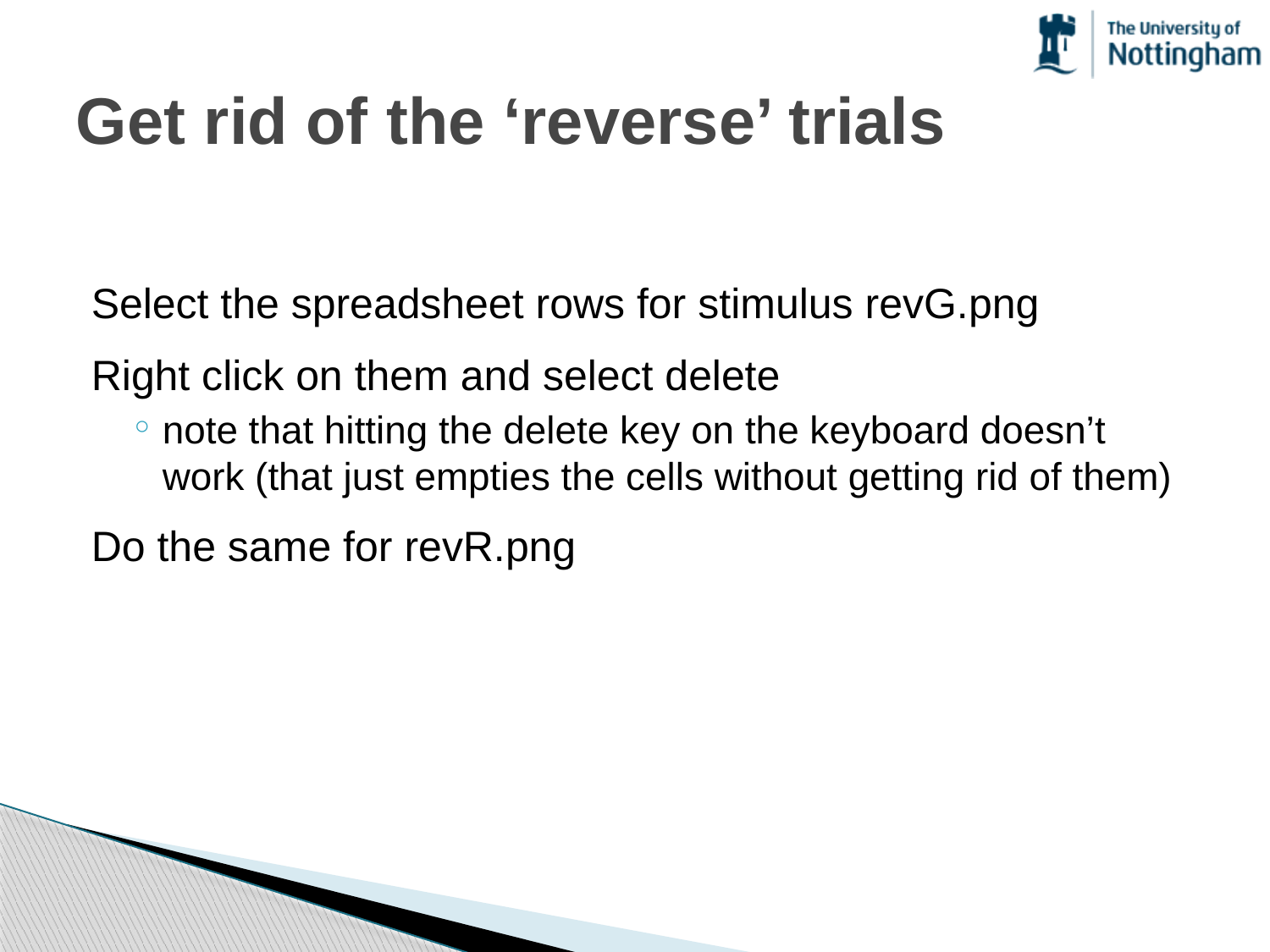

# Get rid of the ‘reverse’ trials
Select the spreadsheet rows for stimulus revG.png
Right click on them and select delete
note that hitting the delete key on the keyboard doesn’t work (that just empties the cells without getting rid of them)
Do the same for revR.png